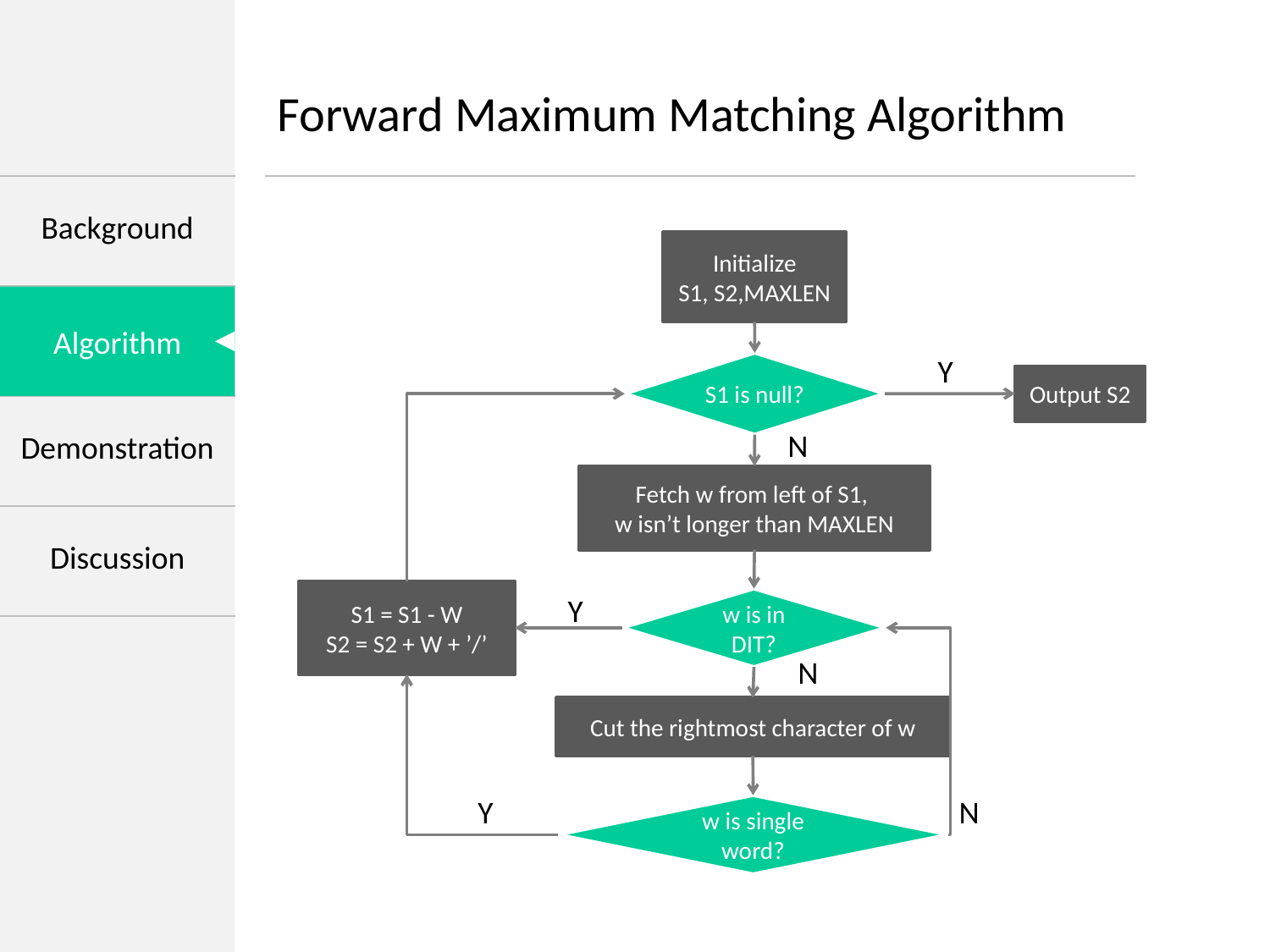

Forward Maximum Matching Algorithm
Initialize
S1, S2,MAXLEN
Y
S1 is null?
Output S2
N
Fetch w from left of S1,
w isn’t longer than MAXLEN
S1 = S1 - W
S2 = S2 + W + ’/’
Y
w is in DIT?
N
Cut the rightmost character of w
Y
N
w is single word?